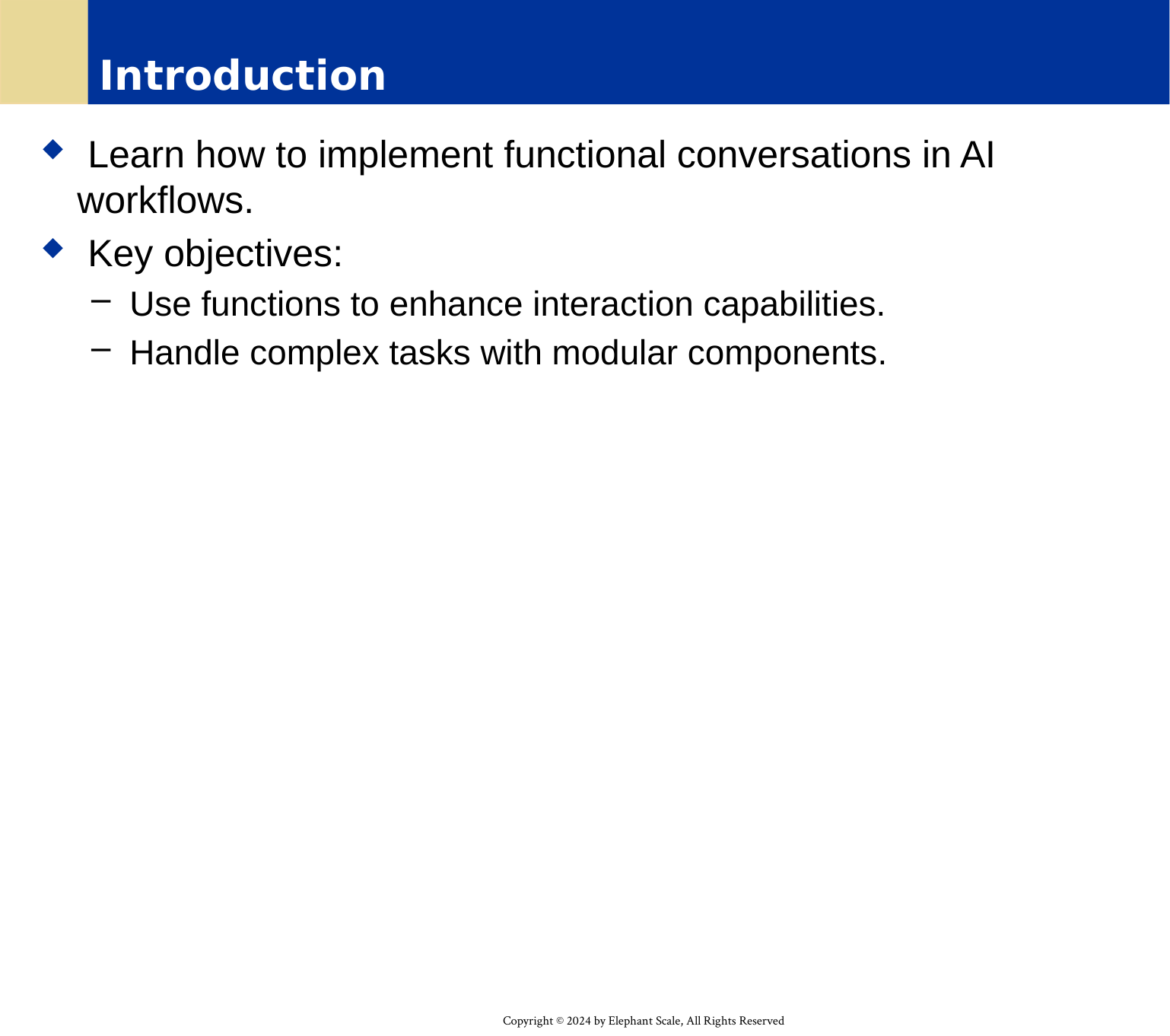

# Introduction
 Learn how to implement functional conversations in AI workflows.
 Key objectives:
 Use functions to enhance interaction capabilities.
 Handle complex tasks with modular components.
Copyright © 2024 by Elephant Scale, All Rights Reserved